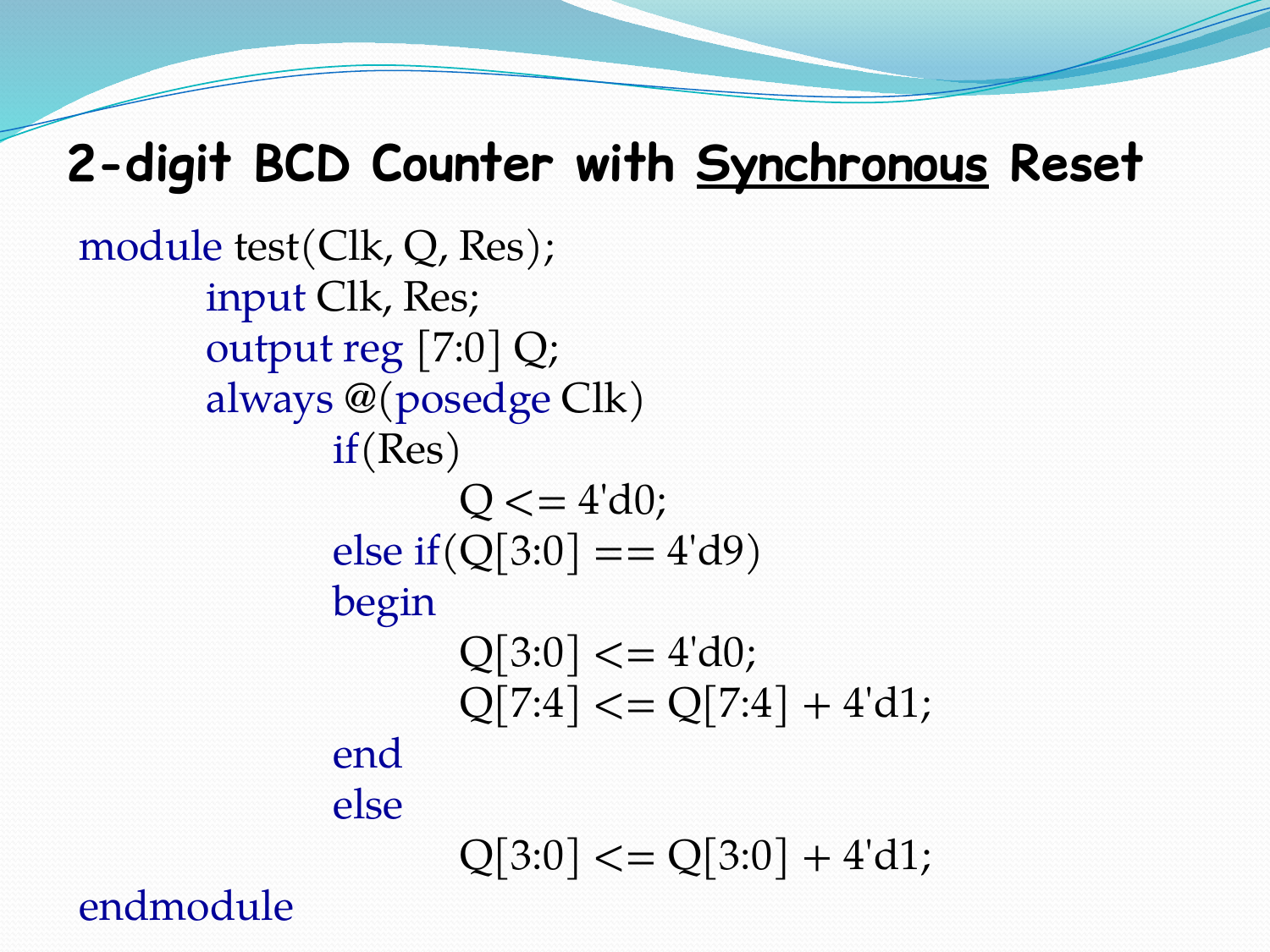

# 2-digit BCD Counter with Synchronous Reset
module test(Clk, Q, Res);
	input Clk, Res;
	output reg [7:0] Q;
	always @(posedge Clk)
		if(Res)
			Q <= 4'd0;
		else if(Q[3:0] == 4'd9)
		begin
			Q[3:0] <= 4'd0;
			Q[7:4] <= Q[7:4] + 4'd1;
		end
		else
			Q[3:0] <= Q[3:0] + 4'd1;
endmodule